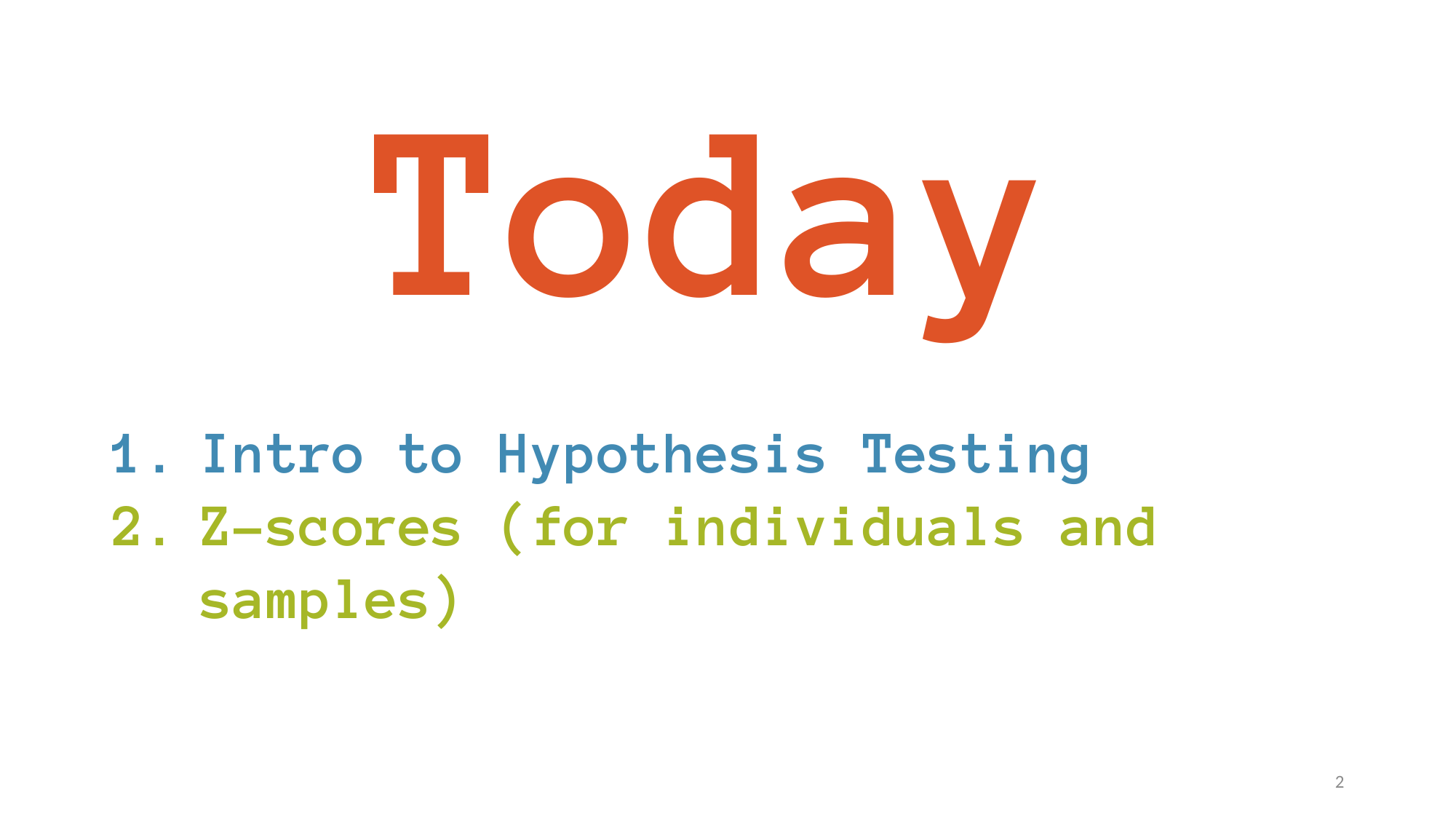

# Today
Intro to Hypothesis Testing
Z-scores (for individuals and samples)
2